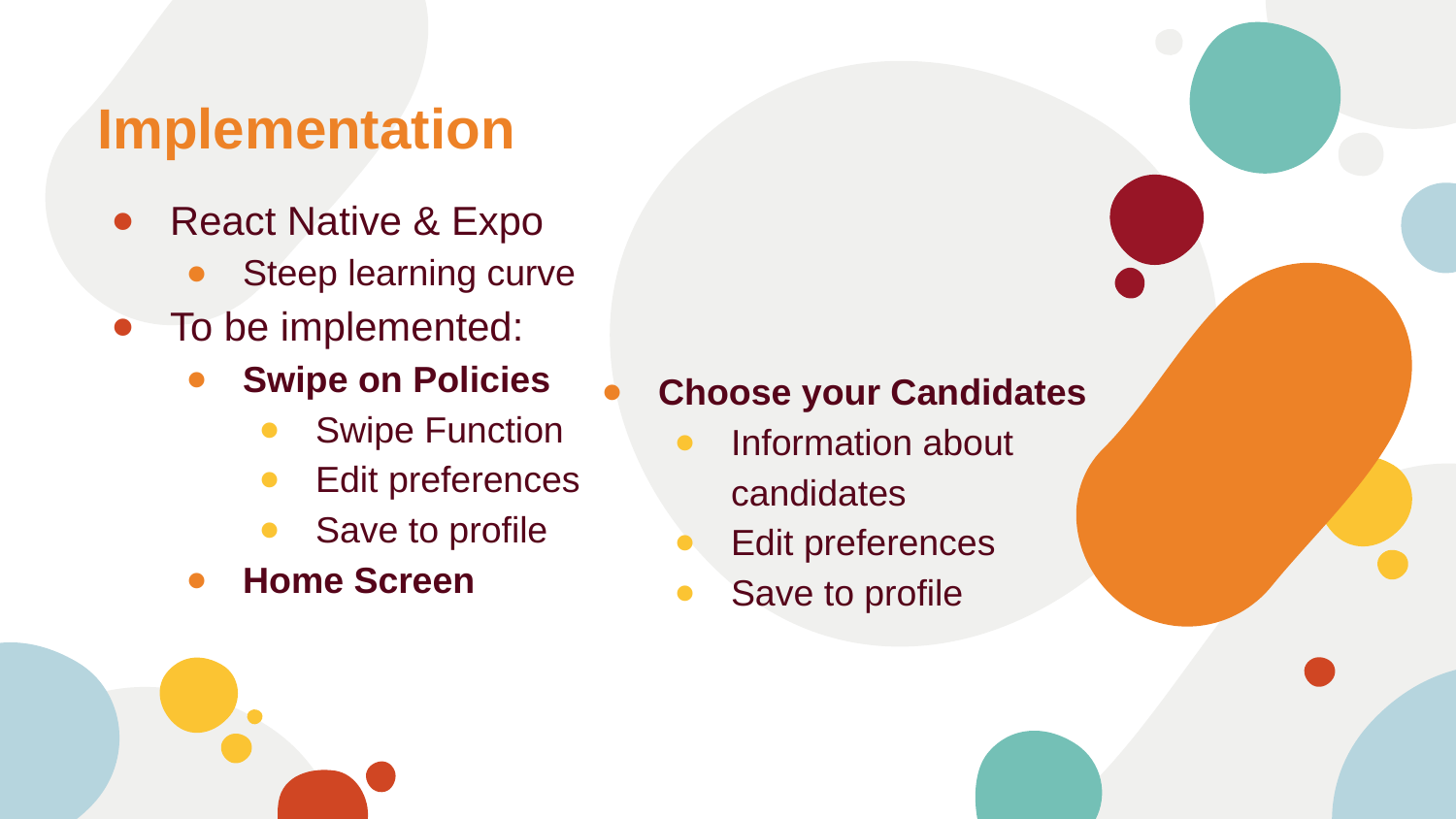

# Implementation
React Native & Expo
Steep learning curve
To be implemented:
Swipe on Policies
Swipe Function
Edit preferences
Save to profile
Home Screen
Choose your Candidates
Information about candidates
Edit preferences
Save to profile